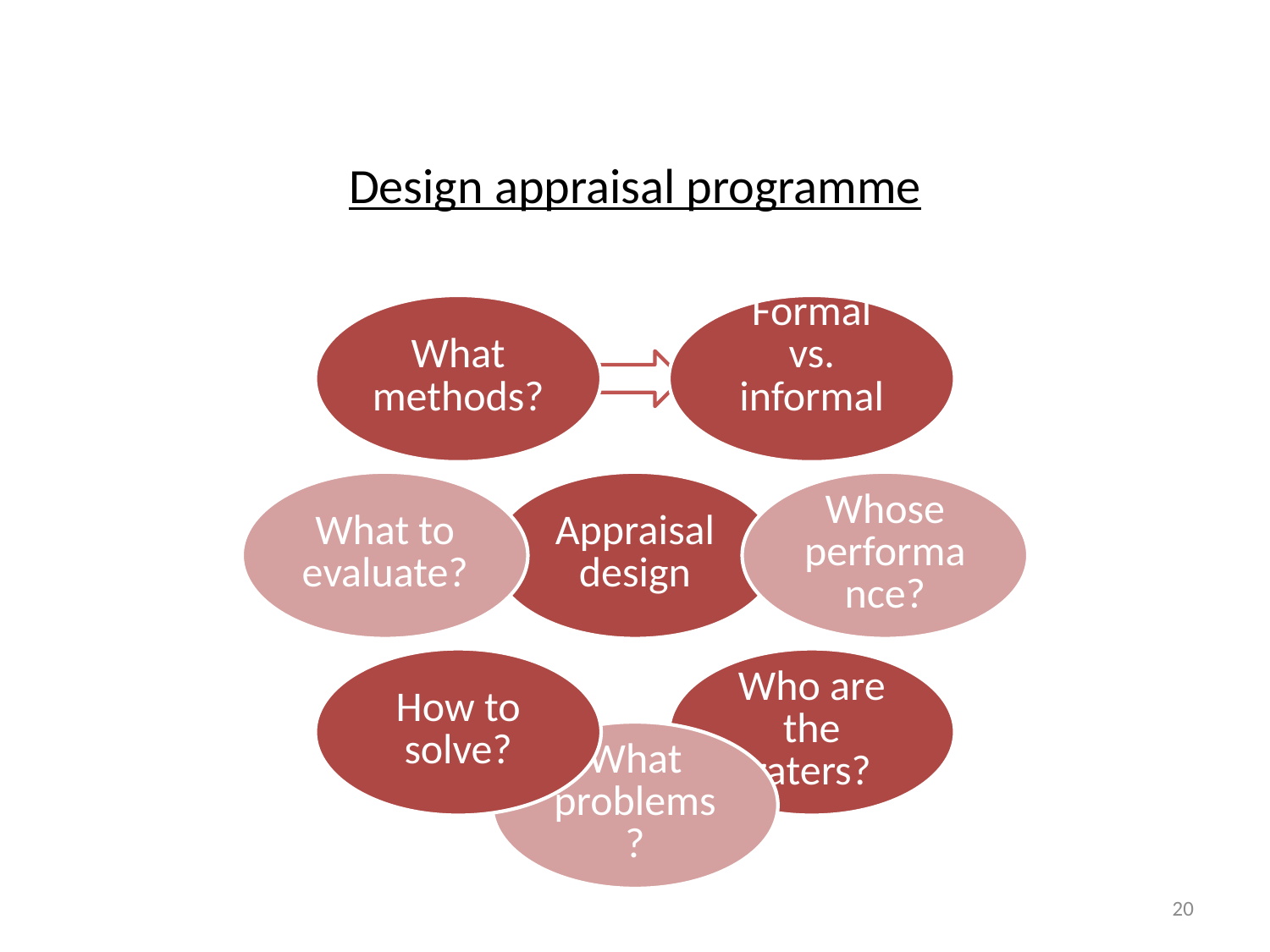

# Design appraisal programme
Appraisal design
Formal vs. informal
Whose performance?
Who are the raters?
What problems?
How to solve?
What to evaluate?
What methods?
20